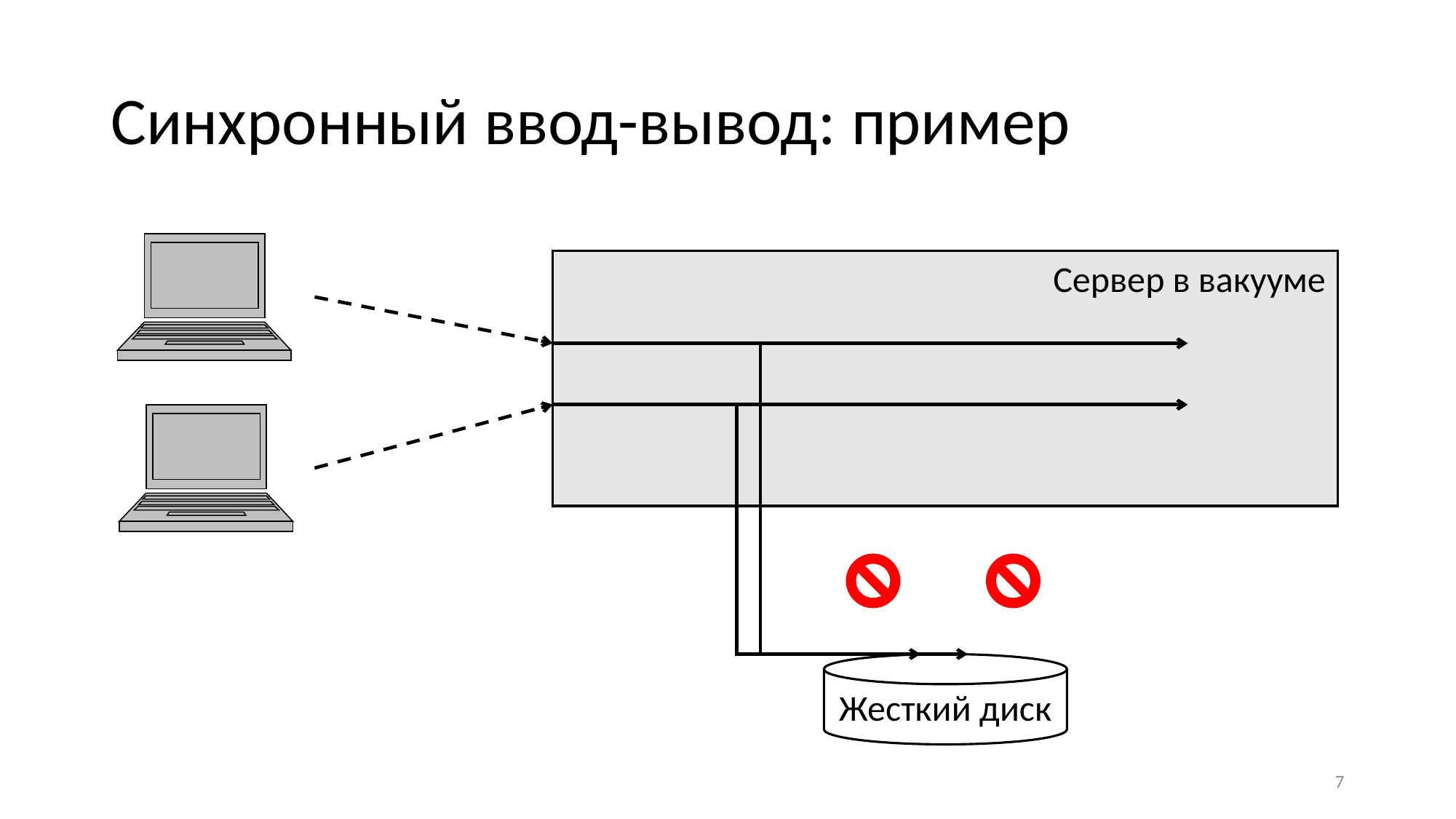

# Синхронный ввод-вывод: пример

Сервер в вакууме

Жесткий диск
7